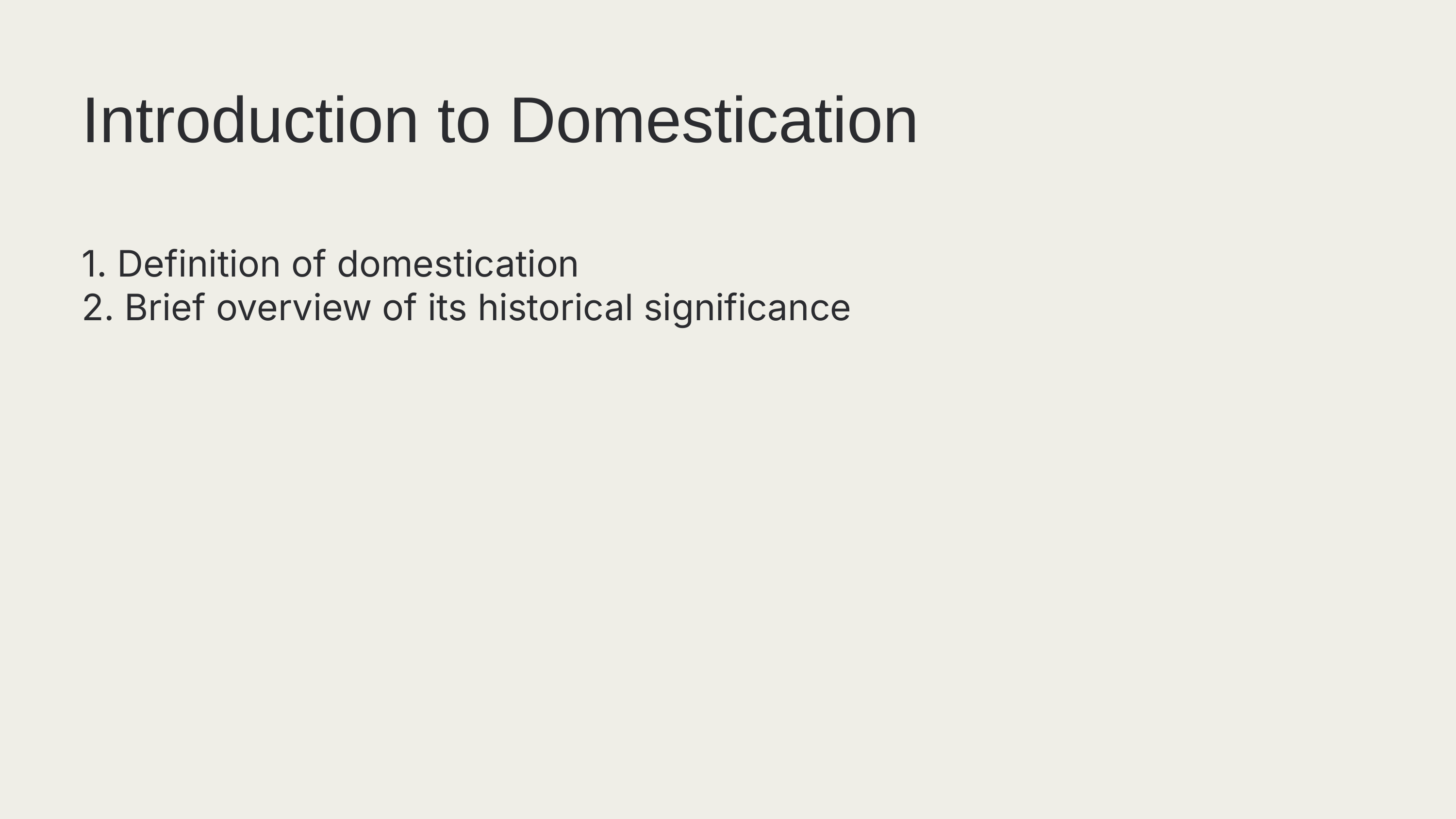

Introduction to Domestication

1. Definition of domestication
2. Brief overview of its historical significance